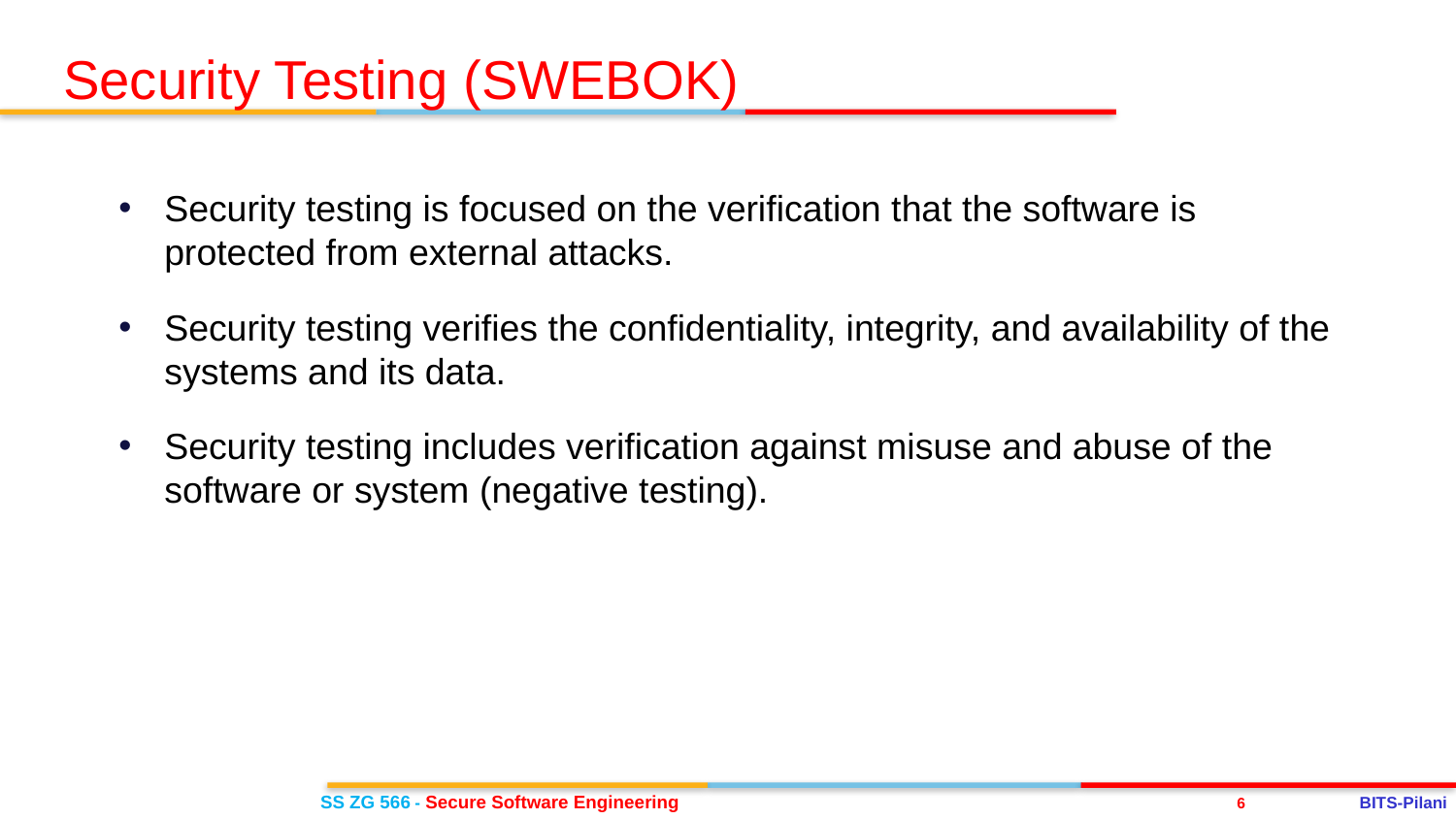

Security Testing (SWEBOK)
Security testing is focused on the verification that the software is protected from external attacks.
Security testing verifies the confidentiality, integrity, and availability of the systems and its data.
Security testing includes verification against misuse and abuse of the software or system (negative testing).